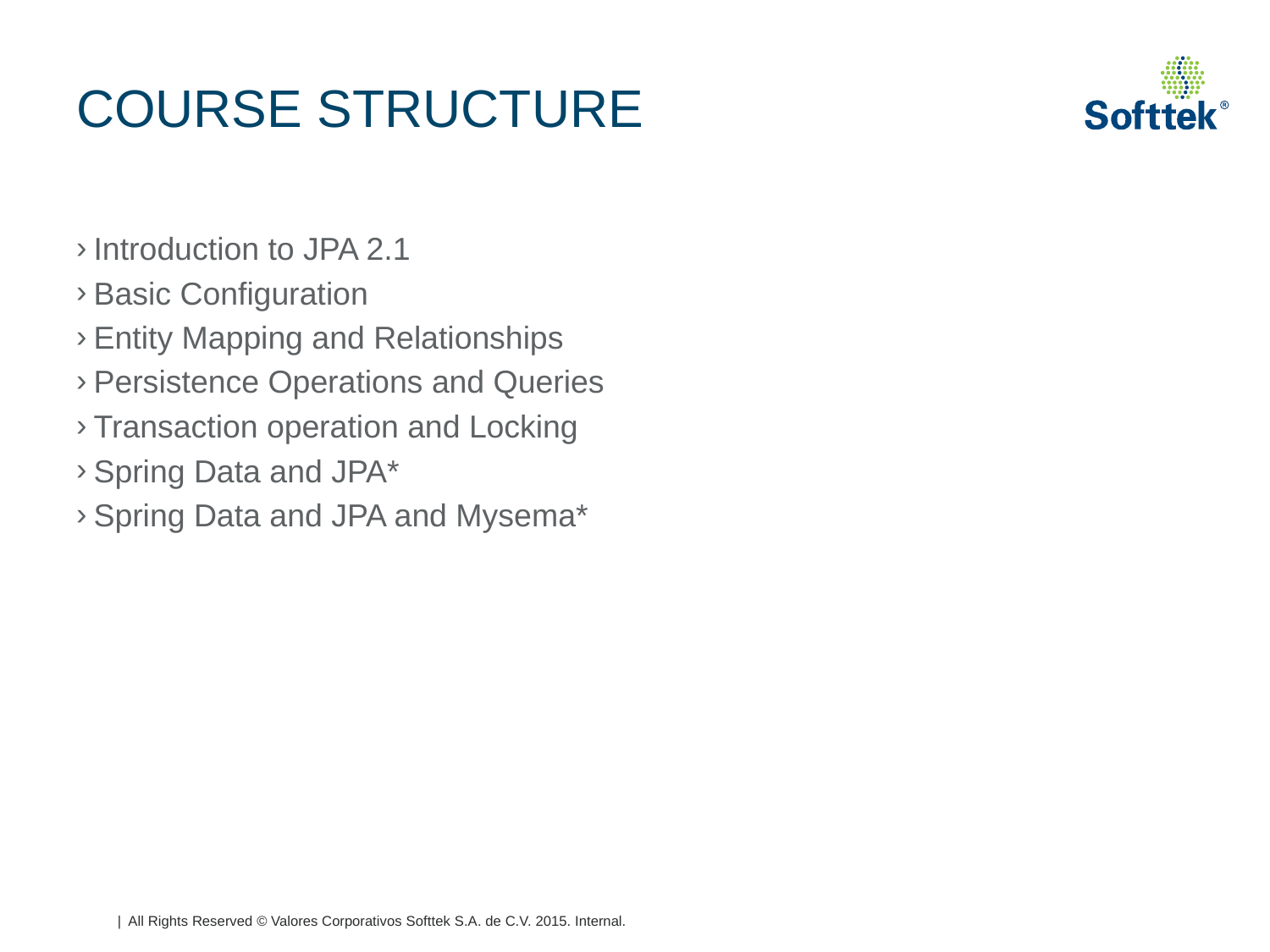

# COURSE STRUCTURE
Introduction to JPA 2.1
Basic Configuration
Entity Mapping and Relationships
Persistence Operations and Queries
Transaction operation and Locking
Spring Data and JPA*
Spring Data and JPA and Mysema*